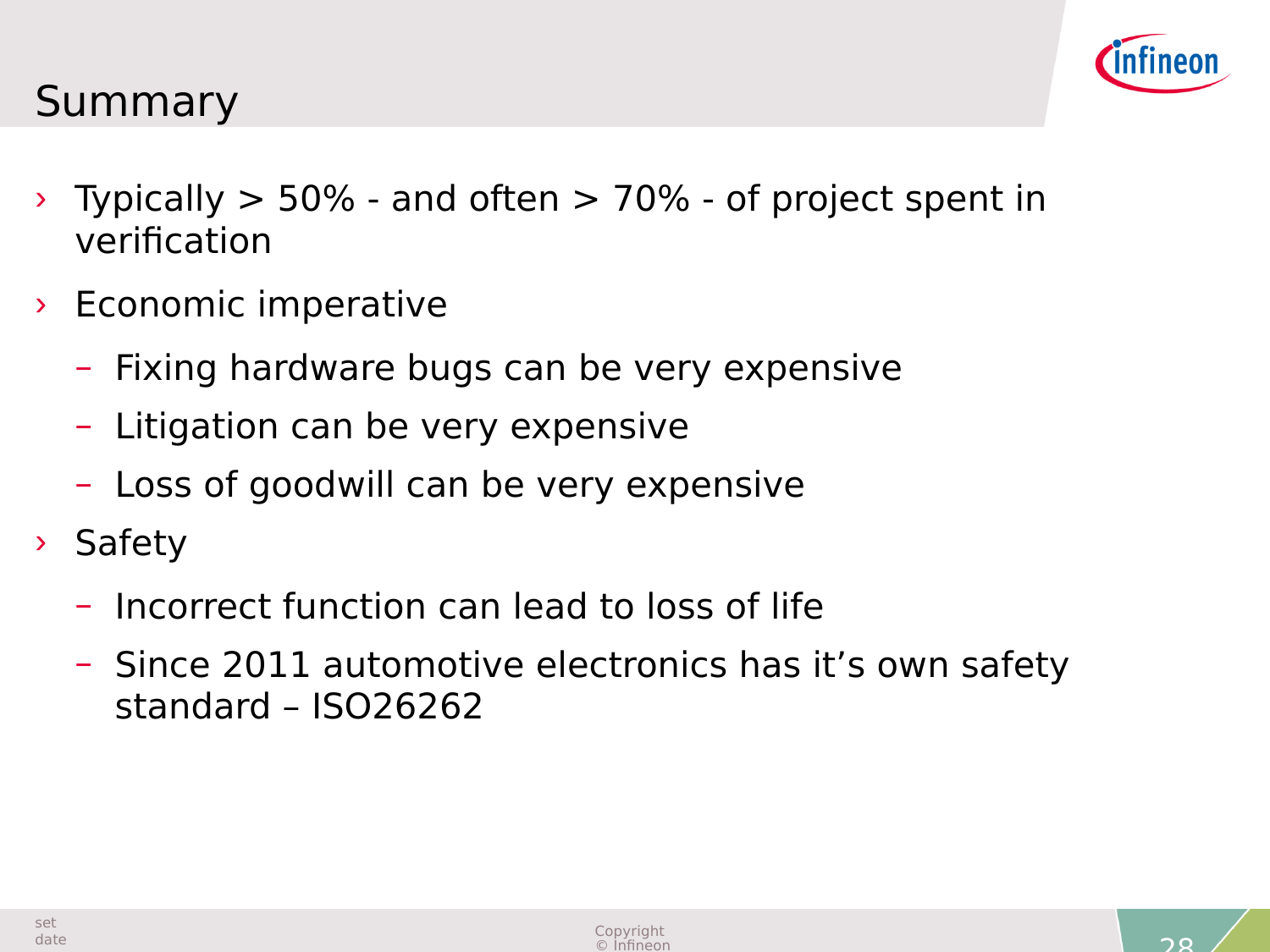

# Summary
Typically > 50% - and often > 70% - of project spent in verification
Economic imperative
Fixing hardware bugs can be very expensive
Litigation can be very expensive
Loss of goodwill can be very expensive
Safety
Incorrect function can lead to loss of life
Since 2011 automotive electronics has it’s own safety standard – ISO26262

 28
set date
Copyright © Infineon Technologies AG 2015. All rights reserved.